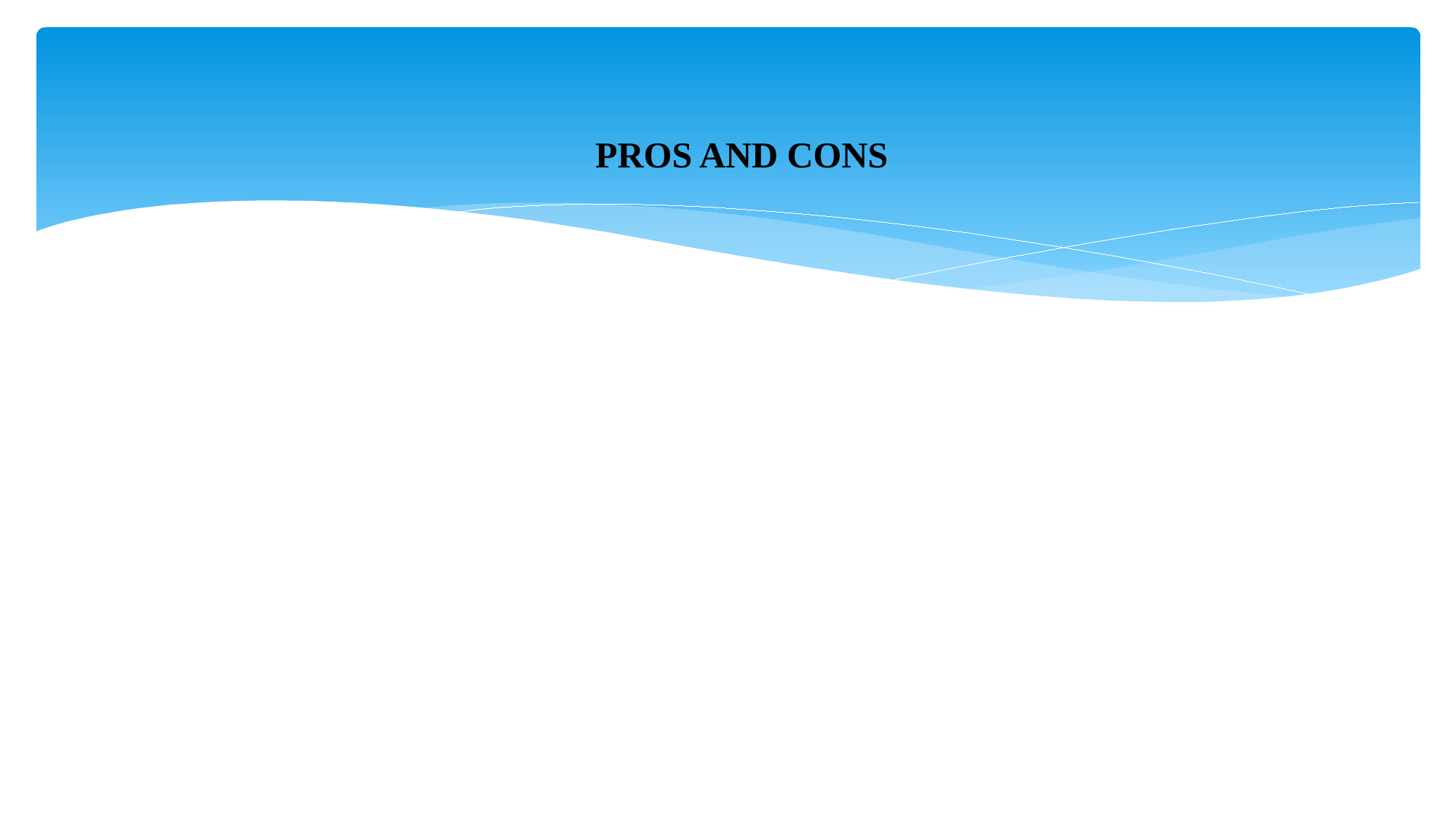

PROS AND CONS
# Pros and cons